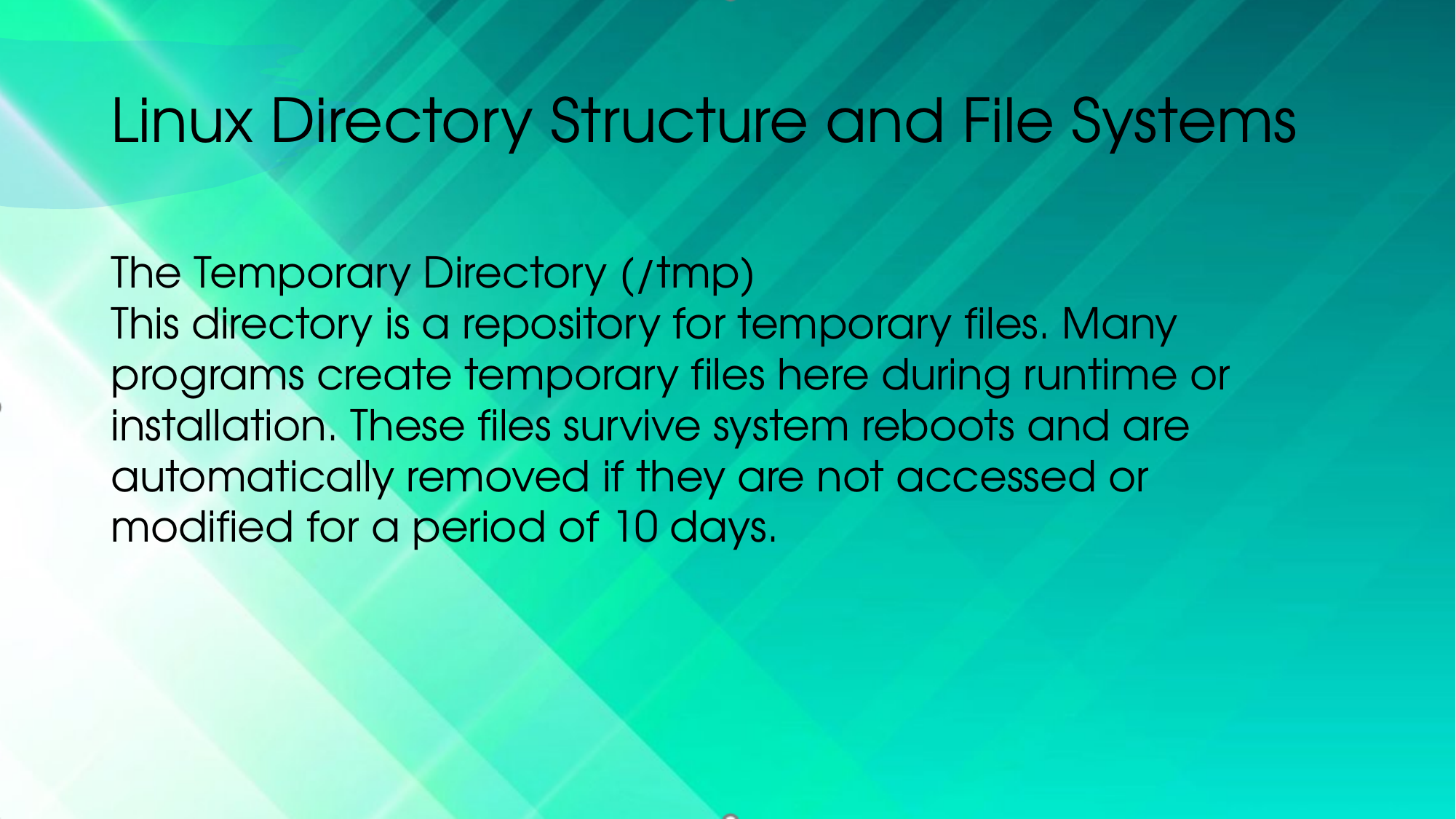

# Linux Directory Structure and File Systems
The Temporary Directory (/tmp)
This directory is a repository for temporary files. Many programs create temporary files here during runtime or installation. These files survive system reboots and are automatically removed if they are not accessed or modified for a period of 10 days.